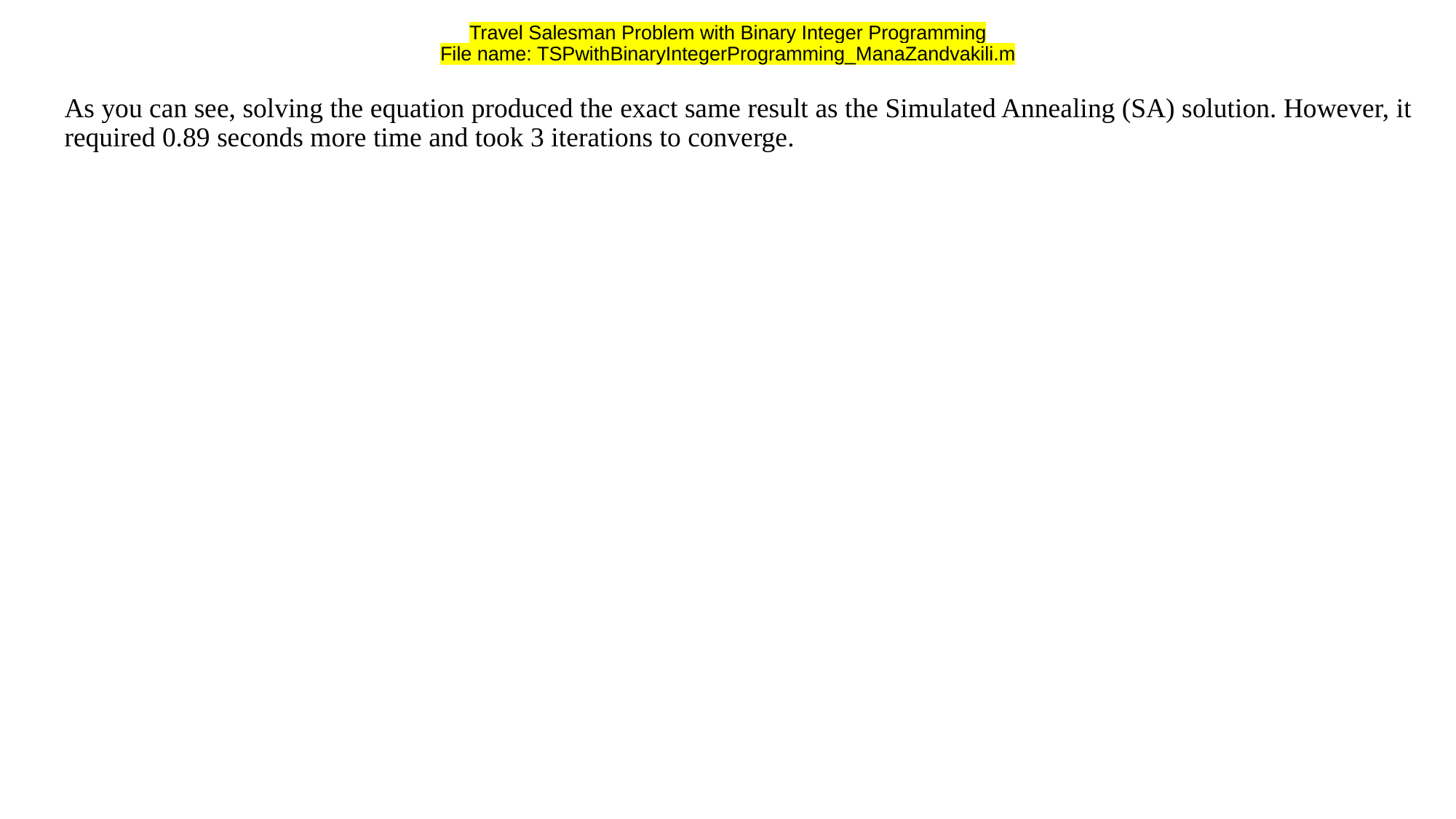

# Travel Salesman Problem with Binary Integer Programming File name: TSPwithBinaryIntegerProgramming_ManaZandvakili.m
As you can see, solving the equation produced the exact same result as the Simulated Annealing (SA) solution. However, it required 0.89 seconds more time and took 3 iterations to converge.